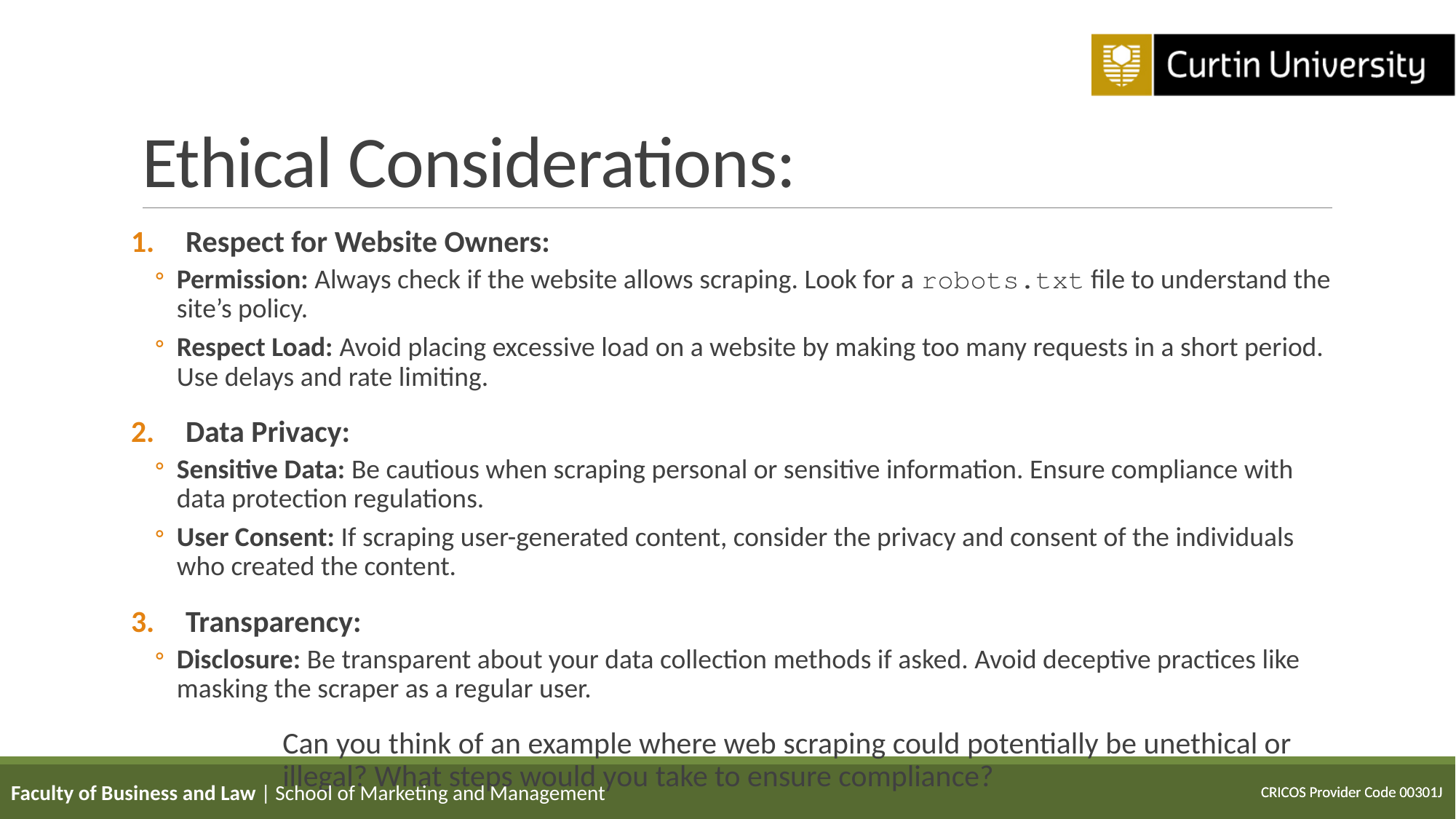

# Ethical Considerations:
Respect for Website Owners:
Permission: Always check if the website allows scraping. Look for a robots.txt file to understand the site’s policy.
Respect Load: Avoid placing excessive load on a website by making too many requests in a short period. Use delays and rate limiting.
Data Privacy:
Sensitive Data: Be cautious when scraping personal or sensitive information. Ensure compliance with data protection regulations.
User Consent: If scraping user-generated content, consider the privacy and consent of the individuals who created the content.
Transparency:
Disclosure: Be transparent about your data collection methods if asked. Avoid deceptive practices like masking the scraper as a regular user.
Can you think of an example where web scraping could potentially be unethical or illegal? What steps would you take to ensure compliance?
Faculty of Business and Law | School of Marketing and Management